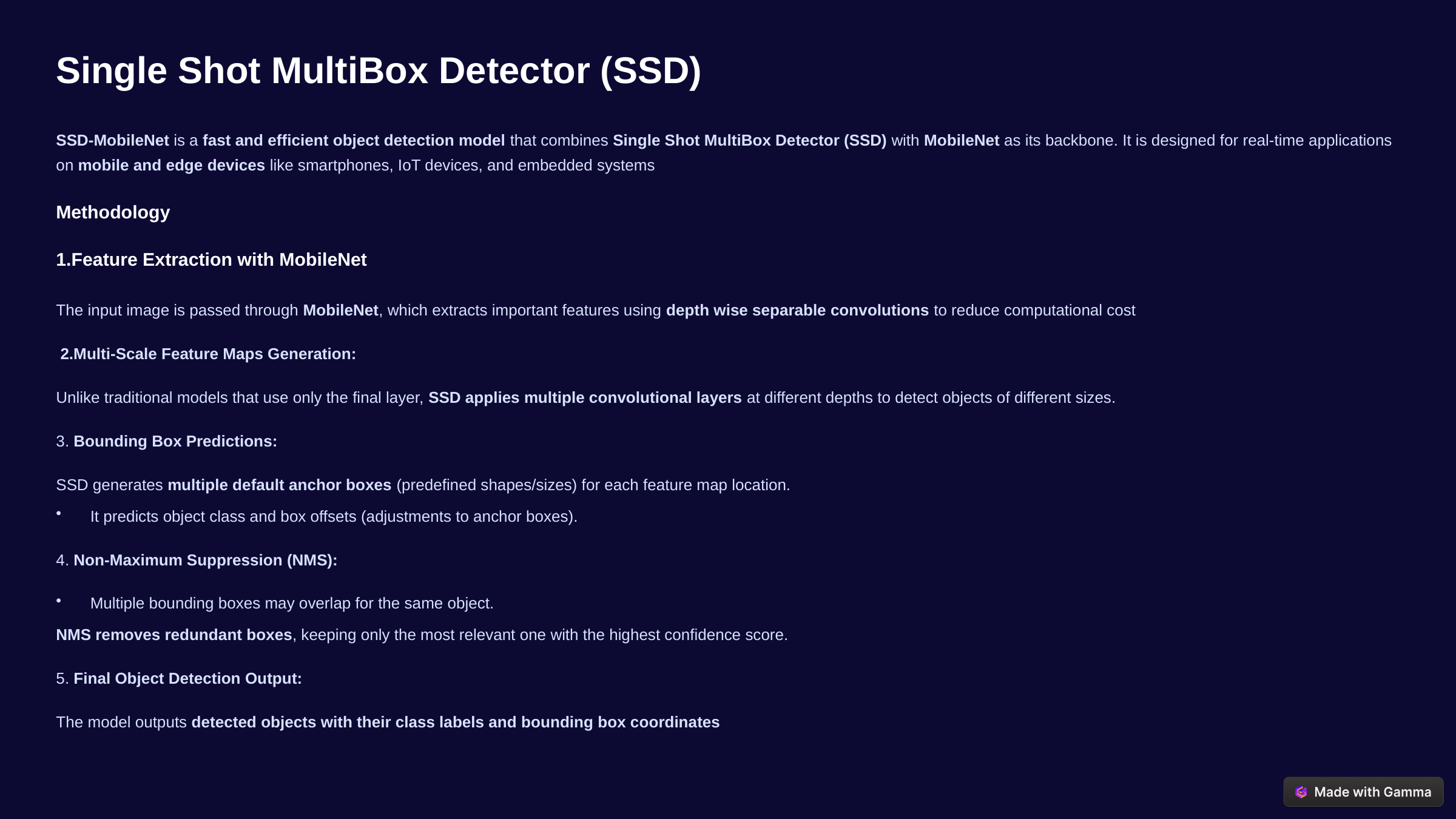

Single Shot MultiBox Detector (SSD)
SSD-MobileNet is a fast and efficient object detection model that combines Single Shot MultiBox Detector (SSD) with MobileNet as its backbone. It is designed for real-time applications on mobile and edge devices like smartphones, IoT devices, and embedded systems
Methodology
1.Feature Extraction with MobileNet
The input image is passed through MobileNet, which extracts important features using depth wise separable convolutions to reduce computational cost
 2.Multi-Scale Feature Maps Generation:
Unlike traditional models that use only the final layer, SSD applies multiple convolutional layers at different depths to detect objects of different sizes.
3. Bounding Box Predictions:
SSD generates multiple default anchor boxes (predefined shapes/sizes) for each feature map location.
It predicts object class and box offsets (adjustments to anchor boxes).
4. Non-Maximum Suppression (NMS):
Multiple bounding boxes may overlap for the same object.
NMS removes redundant boxes, keeping only the most relevant one with the highest confidence score.
5. Final Object Detection Output:
The model outputs detected objects with their class labels and bounding box coordinates